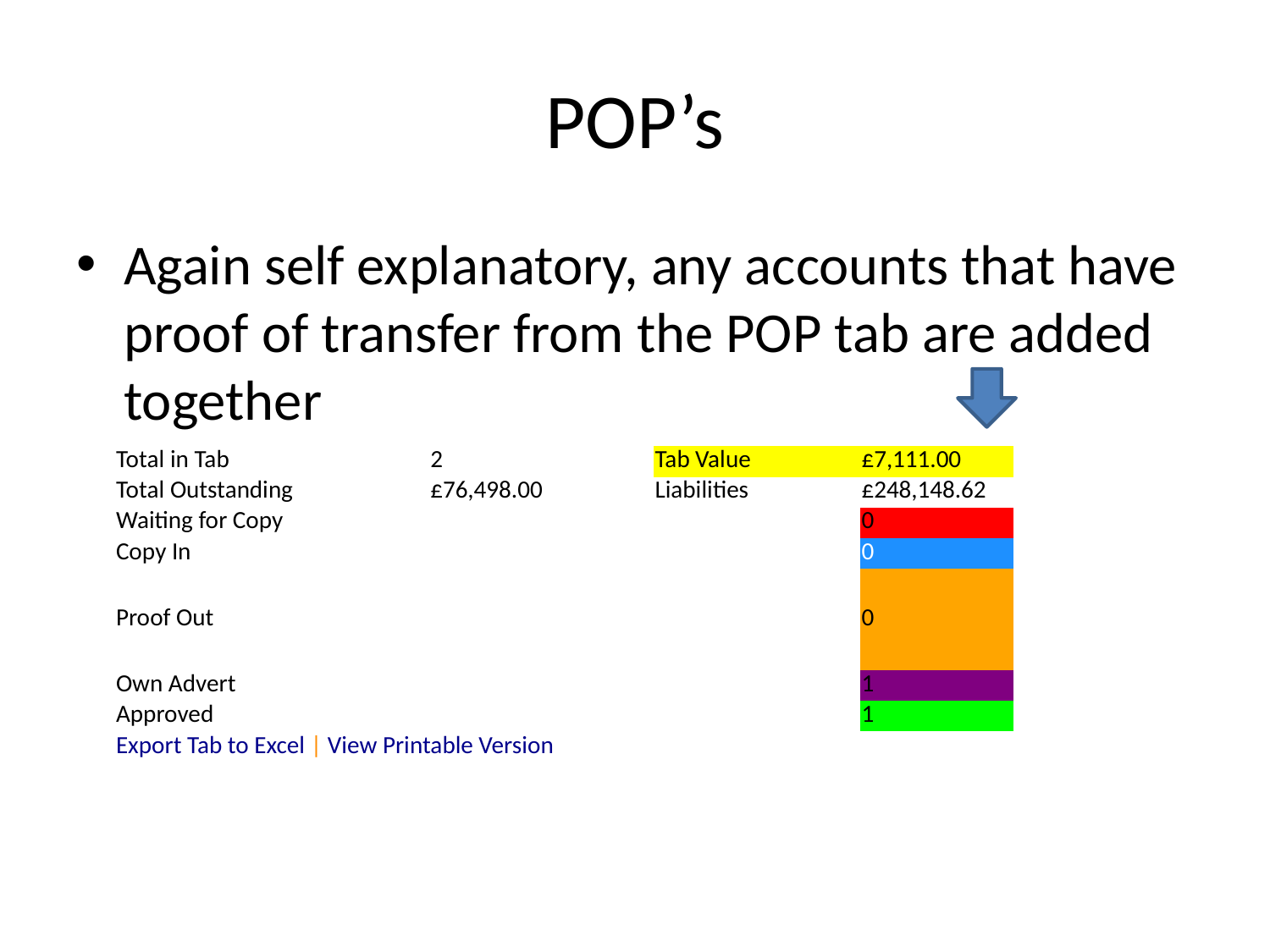

# POP’s
Again self explanatory, any accounts that have proof of transfer from the POP tab are added together

| Total in Tab | 2 | Tab Value | £7,111.00 |
| --- | --- | --- | --- |
| Total Outstanding | £76,498.00 | Liabilities | £248,148.62 |
| Waiting for Copy |  |  | 0 |
| Copy In |  |  | 0 |
| Proof Out |  |  | 0 |
| Own Advert |  |  | 1 |
| Approved |  |  | 1 |
| Export Tab to Excel | View Printable Version |  |  |  |